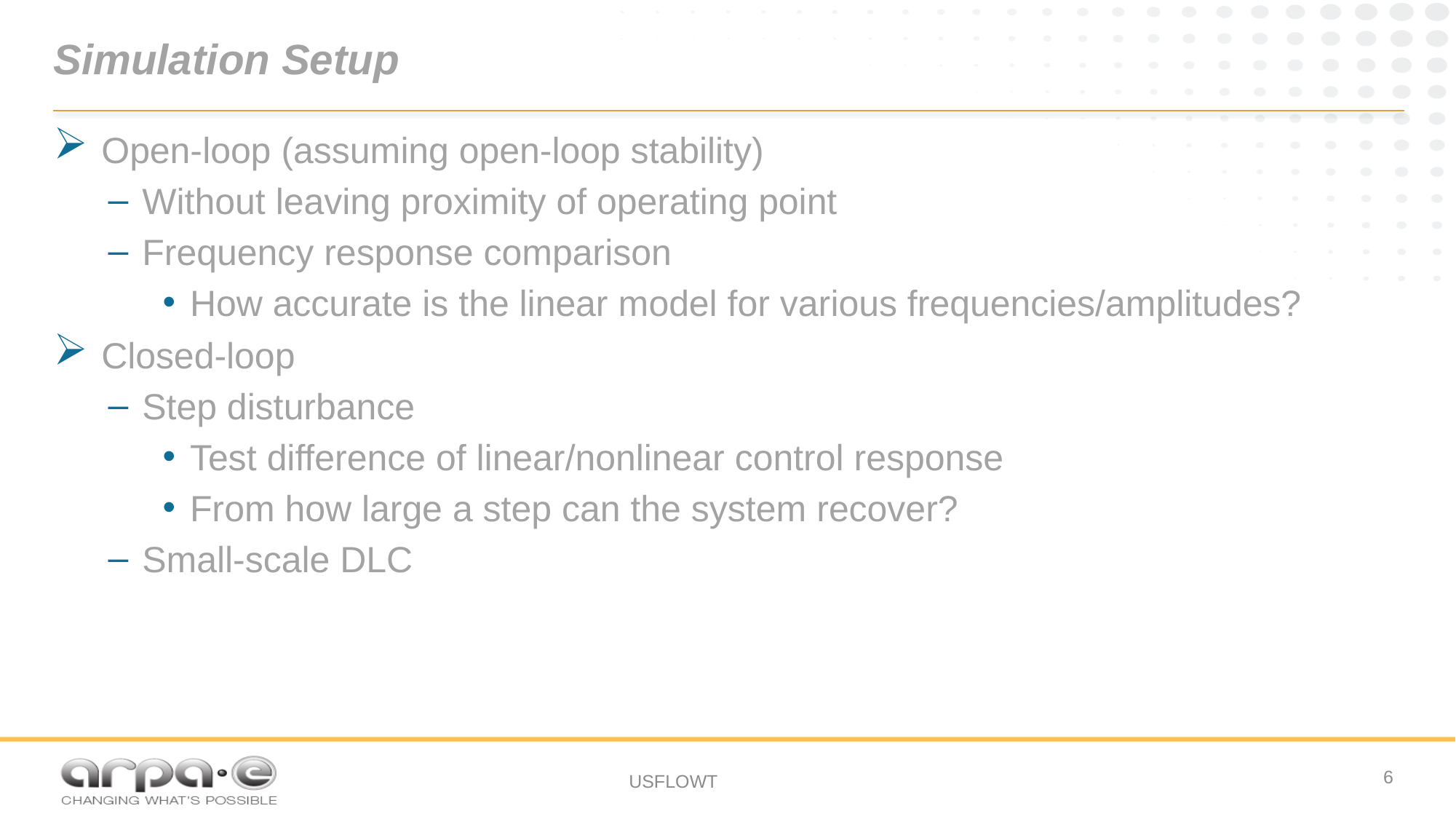

# Simulation Setup
Open-loop (assuming open-loop stability)
Without leaving proximity of operating point
Frequency response comparison
How accurate is the linear model for various frequencies/amplitudes?
Closed-loop
Step disturbance
Test difference of linear/nonlinear control response
From how large a step can the system recover?
Small-scale DLC

6
USFLOWT